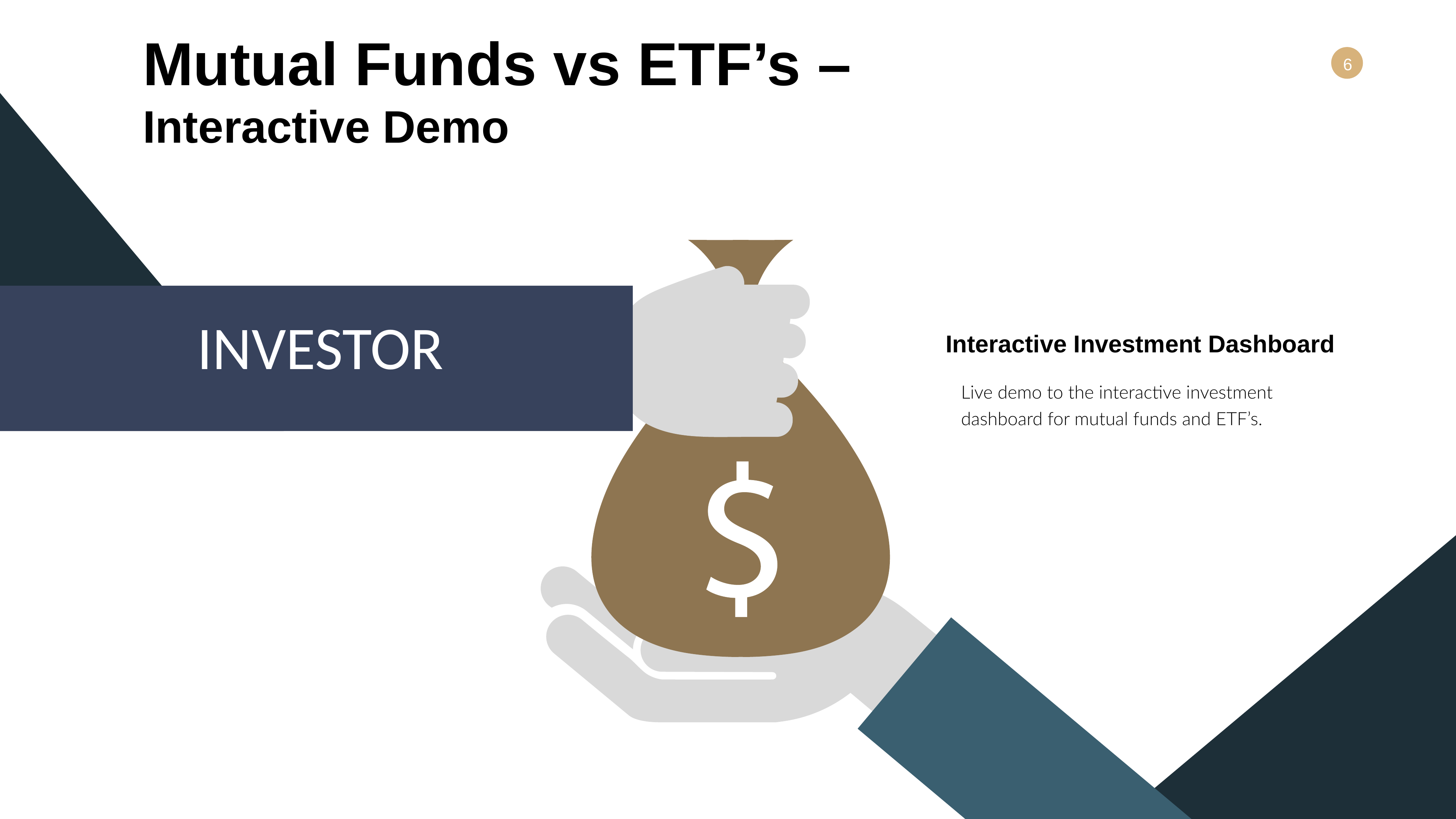

Mutual Funds vs ETF’s –
Interactive Demo

INVESTOR
Interactive Investment Dashboard
Live demo to the interactive investment dashboard for mutual funds and ETF’s.